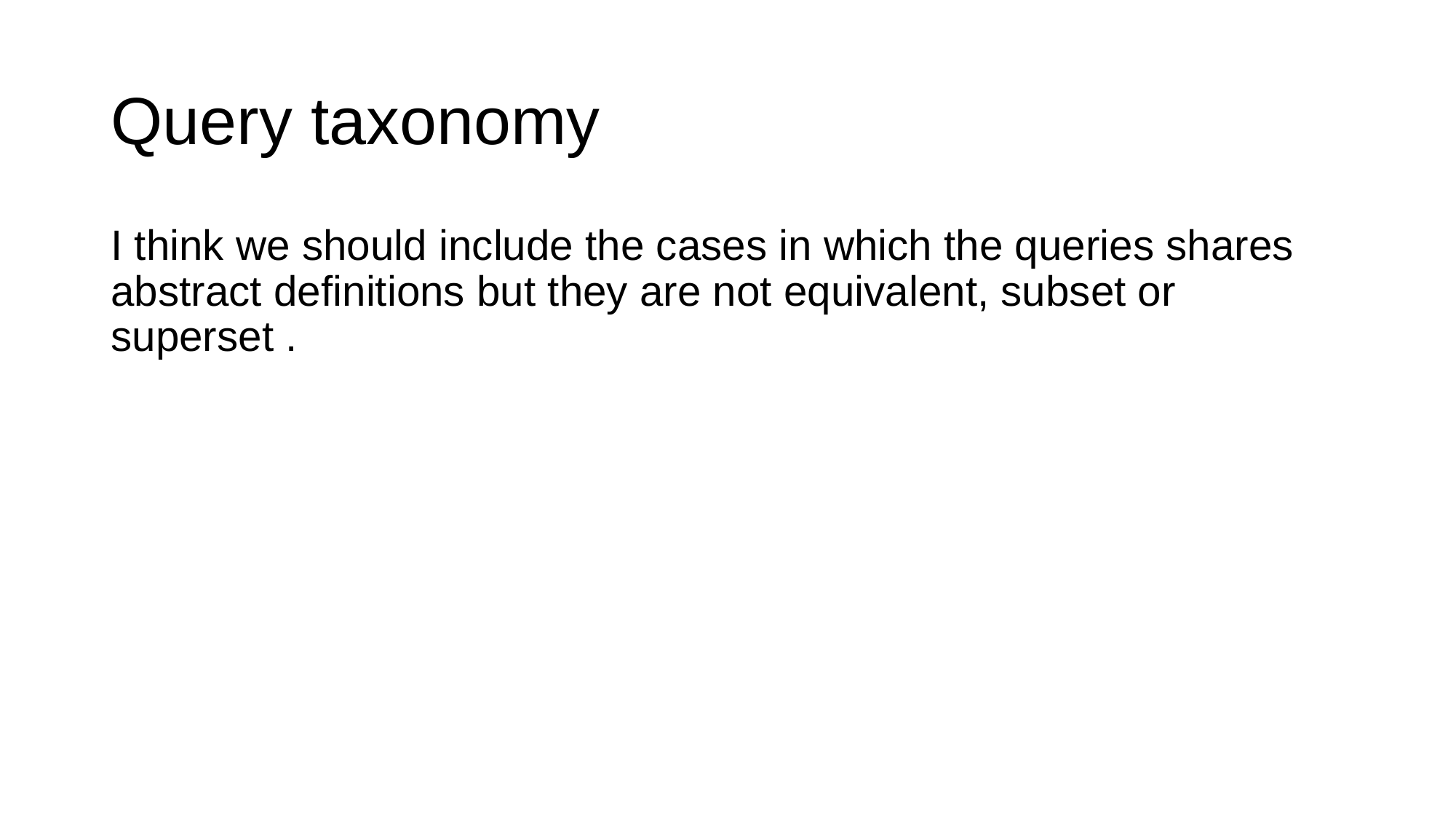

# Query taxonomy
I think we should include the cases in which the queries shares abstract definitions but they are not equivalent, subset or superset .